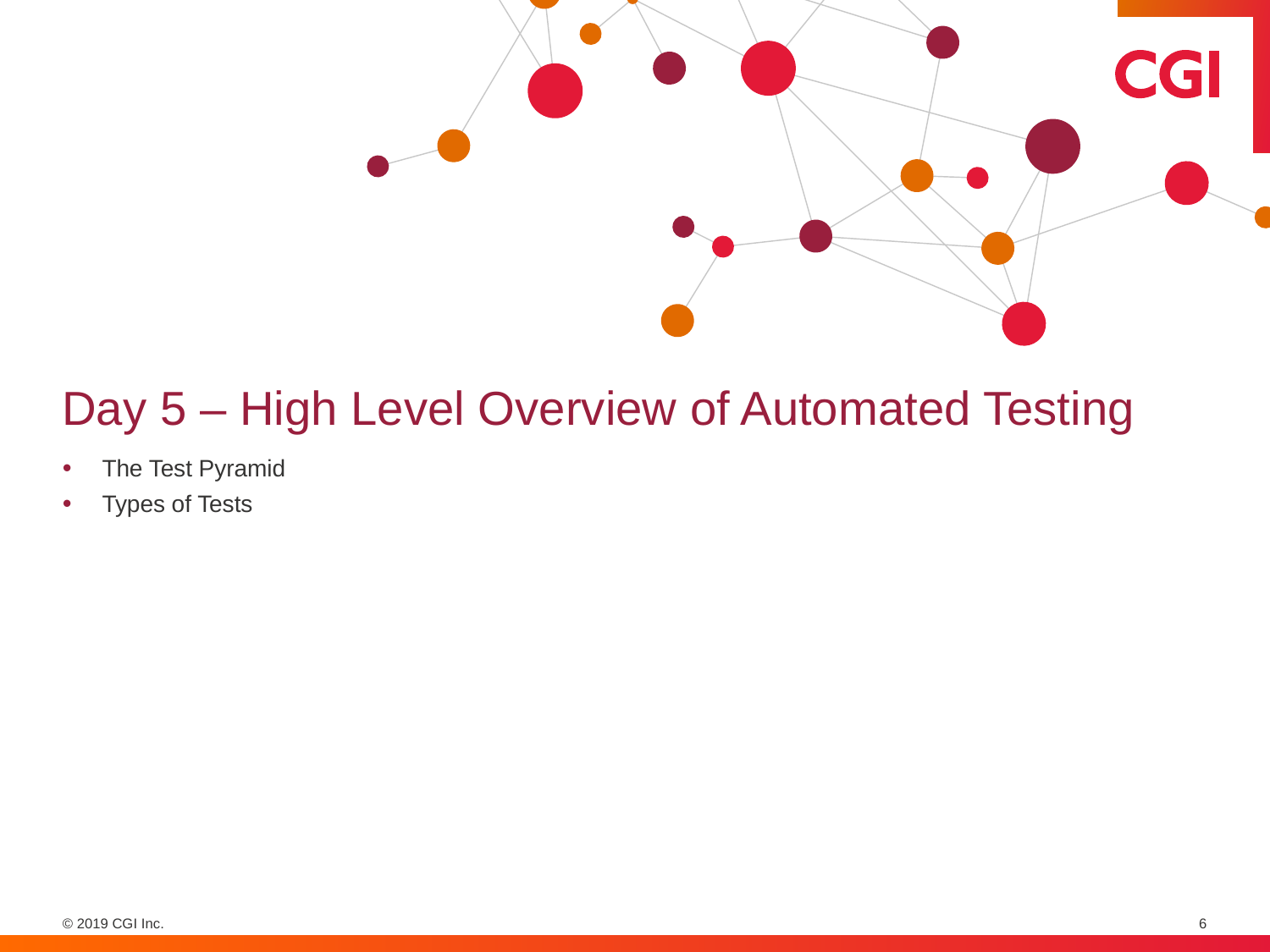

# Day 5 – High Level Overview of Automated Testing
The Test Pyramid
Types of Tests
6